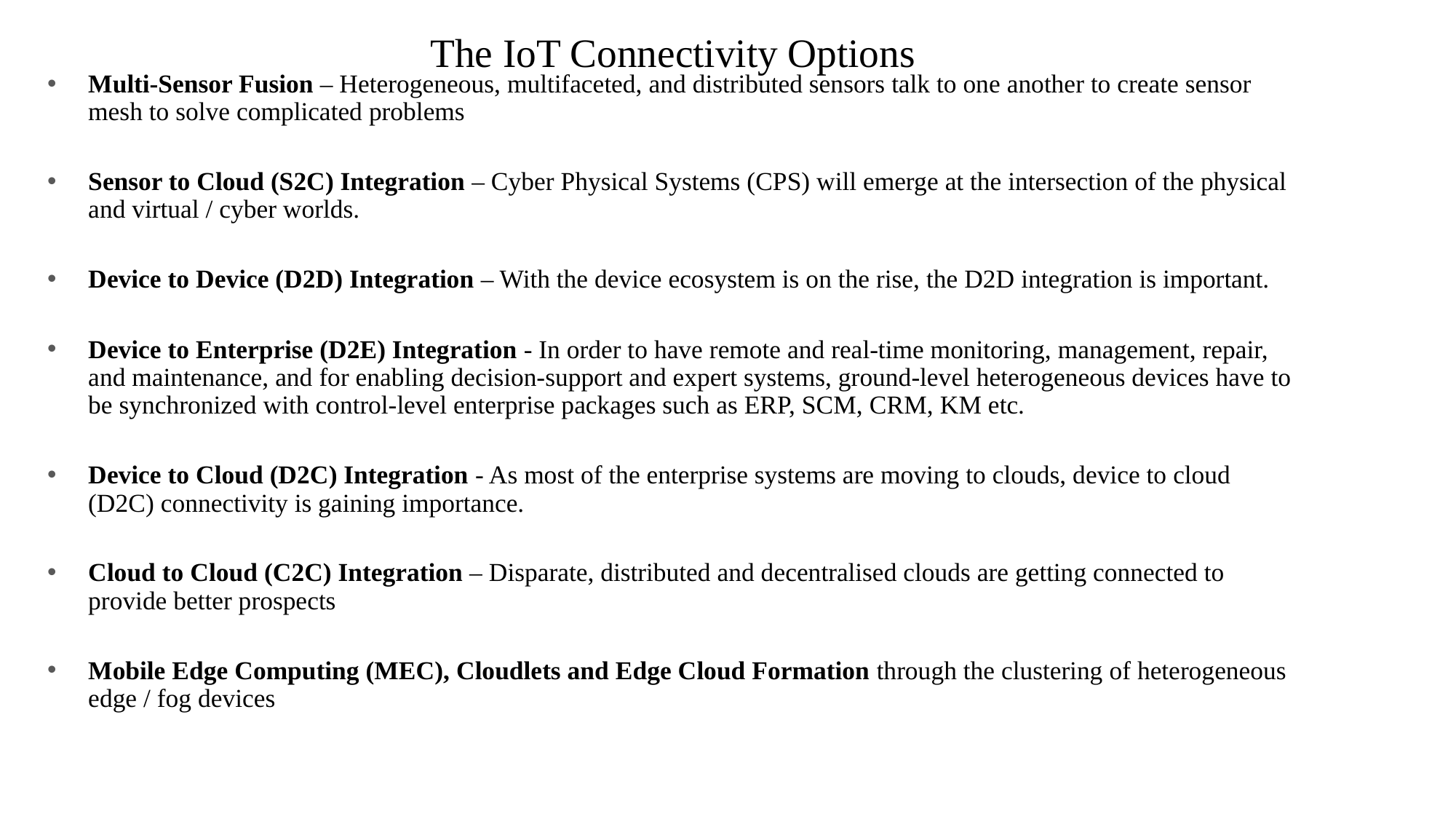

The IoT Connectivity Options
Multi-Sensor Fusion – Heterogeneous, multifaceted, and distributed sensors talk to one another to create sensor mesh to solve complicated problems

Sensor to Cloud (S2C) Integration – Cyber Physical Systems (CPS) will emerge at the intersection of the physical and virtual / cyber worlds.

Device to Device (D2D) Integration – With the device ecosystem is on the rise, the D2D integration is important.

Device to Enterprise (D2E) Integration - In order to have remote and real-time monitoring, management, repair, and maintenance, and for enabling decision-support and expert systems, ground-level heterogeneous devices have to be synchronized with control-level enterprise packages such as ERP, SCM, CRM, KM etc.

Device to Cloud (D2C) Integration - As most of the enterprise systems are moving to clouds, device to cloud (D2C) connectivity is gaining importance.

Cloud to Cloud (C2C) Integration – Disparate, distributed and decentralised clouds are getting connected to provide better prospects

Mobile Edge Computing (MEC), Cloudlets and Edge Cloud Formation through the clustering of heterogeneous edge / fog devices